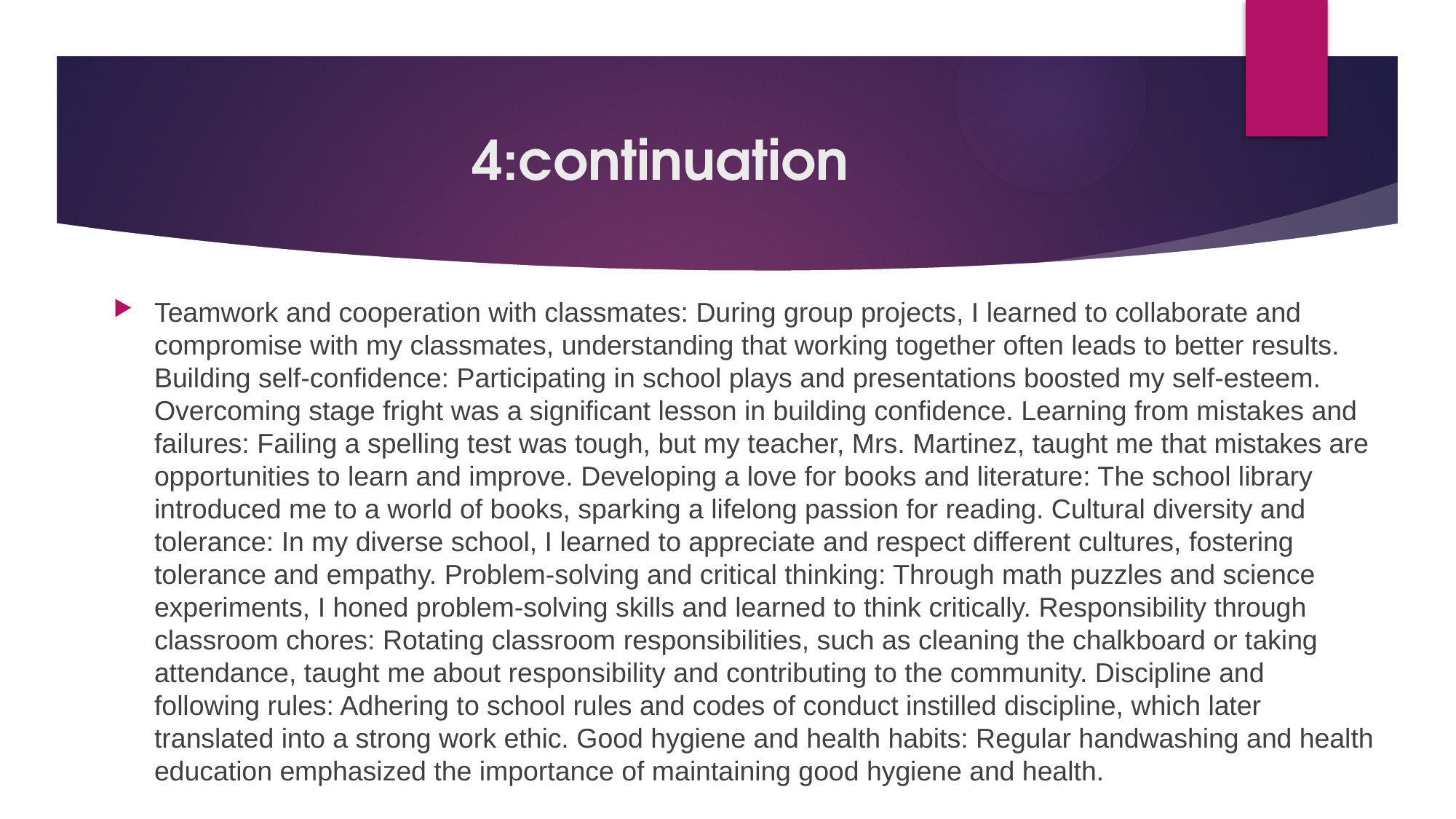

# 4:continuation
Teamwork and cooperation with classmates: During group projects, I learned to collaborate and compromise with my classmates, understanding that working together often leads to better results. Building self-confidence: Participating in school plays and presentations boosted my self-esteem. Overcoming stage fright was a significant lesson in building confidence. Learning from mistakes and failures: Failing a spelling test was tough, but my teacher, Mrs. Martinez, taught me that mistakes are opportunities to learn and improve. Developing a love for books and literature: The school library introduced me to a world of books, sparking a lifelong passion for reading. Cultural diversity and tolerance: In my diverse school, I learned to appreciate and respect different cultures, fostering tolerance and empathy. Problem-solving and critical thinking: Through math puzzles and science experiments, I honed problem-solving skills and learned to think critically. Responsibility through classroom chores: Rotating classroom responsibilities, such as cleaning the chalkboard or taking attendance, taught me about responsibility and contributing to the community. Discipline and following rules: Adhering to school rules and codes of conduct instilled discipline, which later translated into a strong work ethic. Good hygiene and health habits: Regular handwashing and health education emphasized the importance of maintaining good hygiene and health.